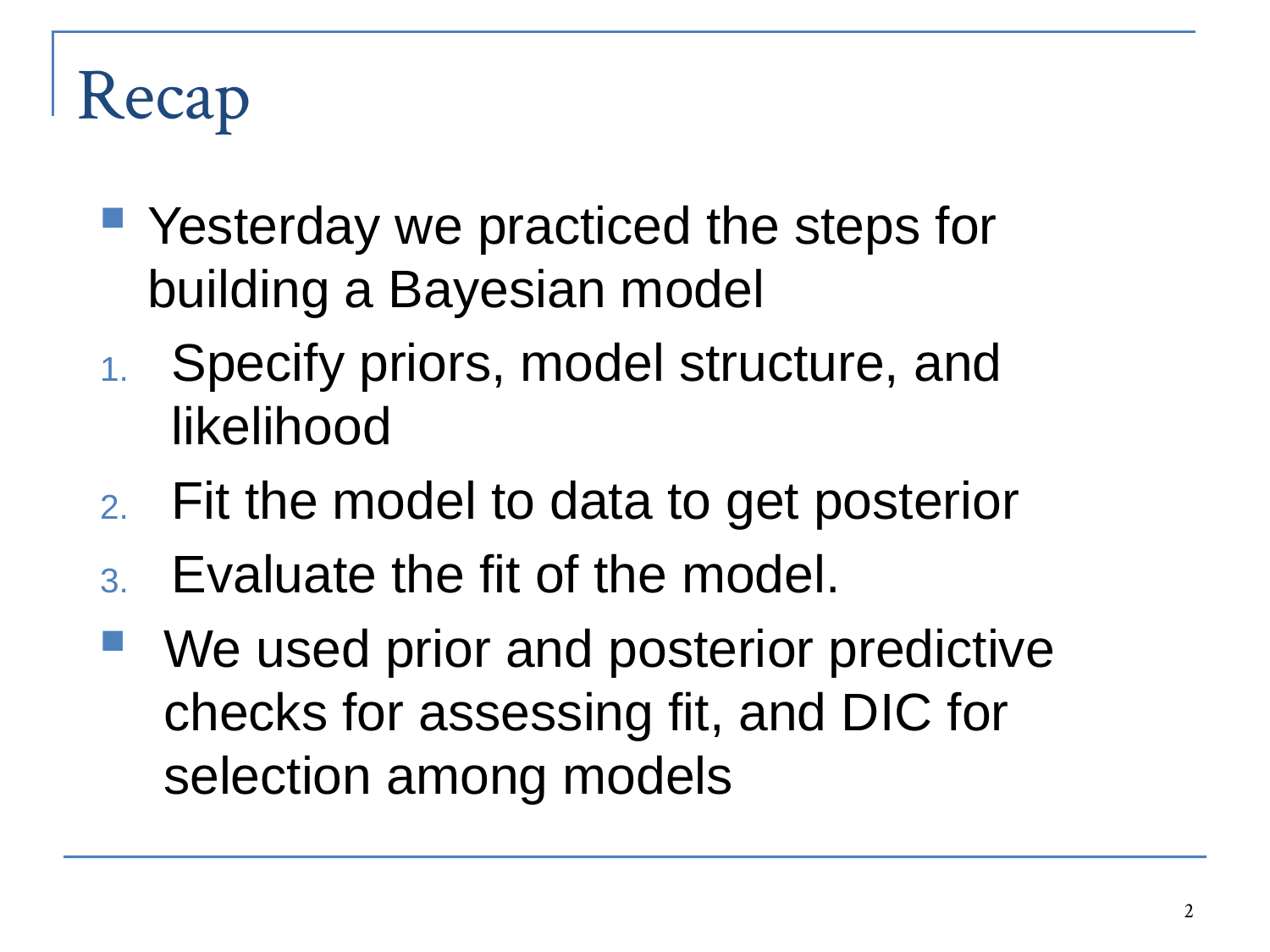

# Recap
Yesterday we practiced the steps for building a Bayesian model
Specify priors, model structure, and likelihood
Fit the model to data to get posterior
Evaluate the fit of the model.
We used prior and posterior predictive checks for assessing fit, and DIC for selection among models

2